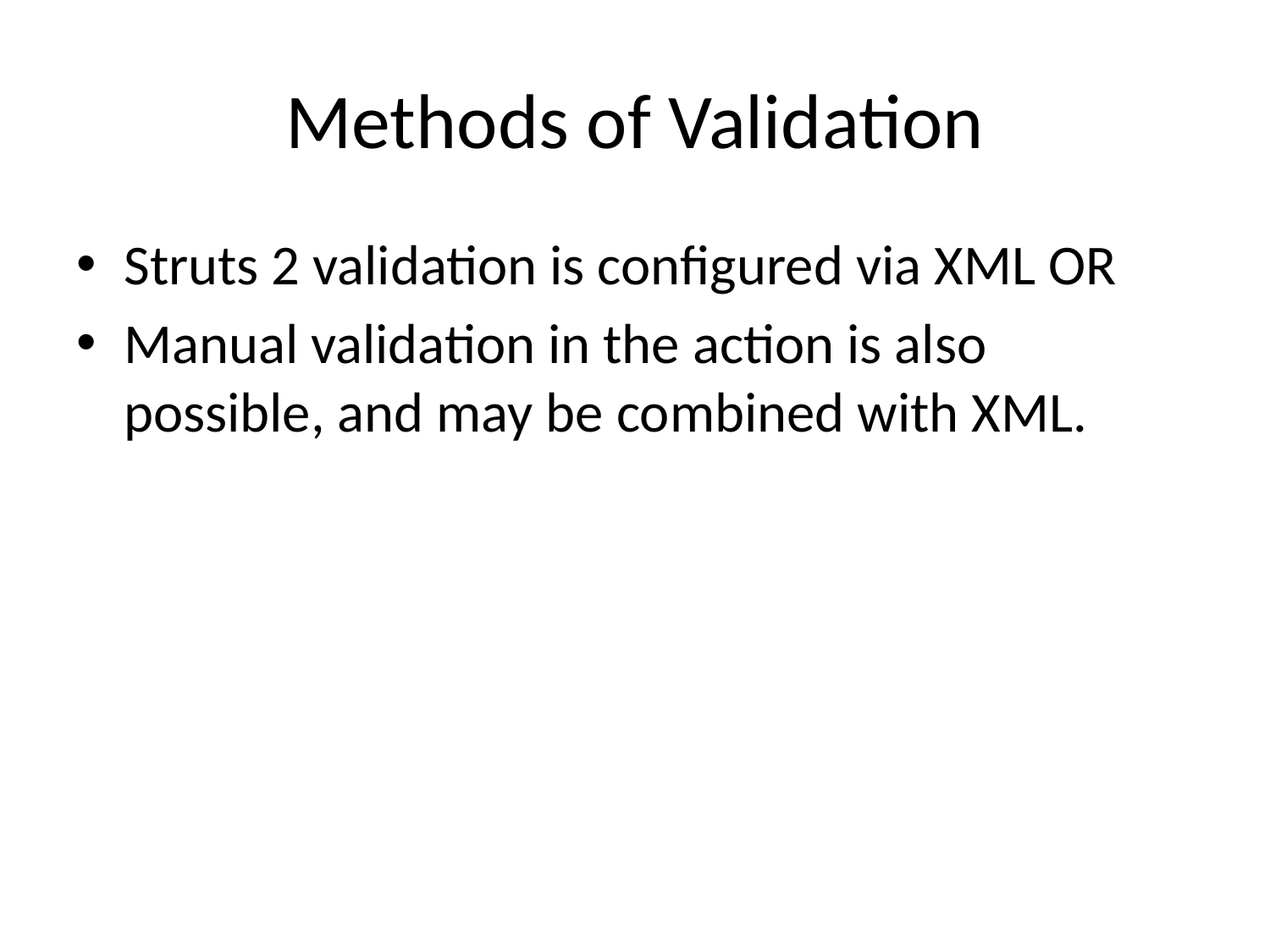

# Methods of Validation
Struts 2 validation is configured via XML OR
Manual validation in the action is also possible, and may be combined with XML.